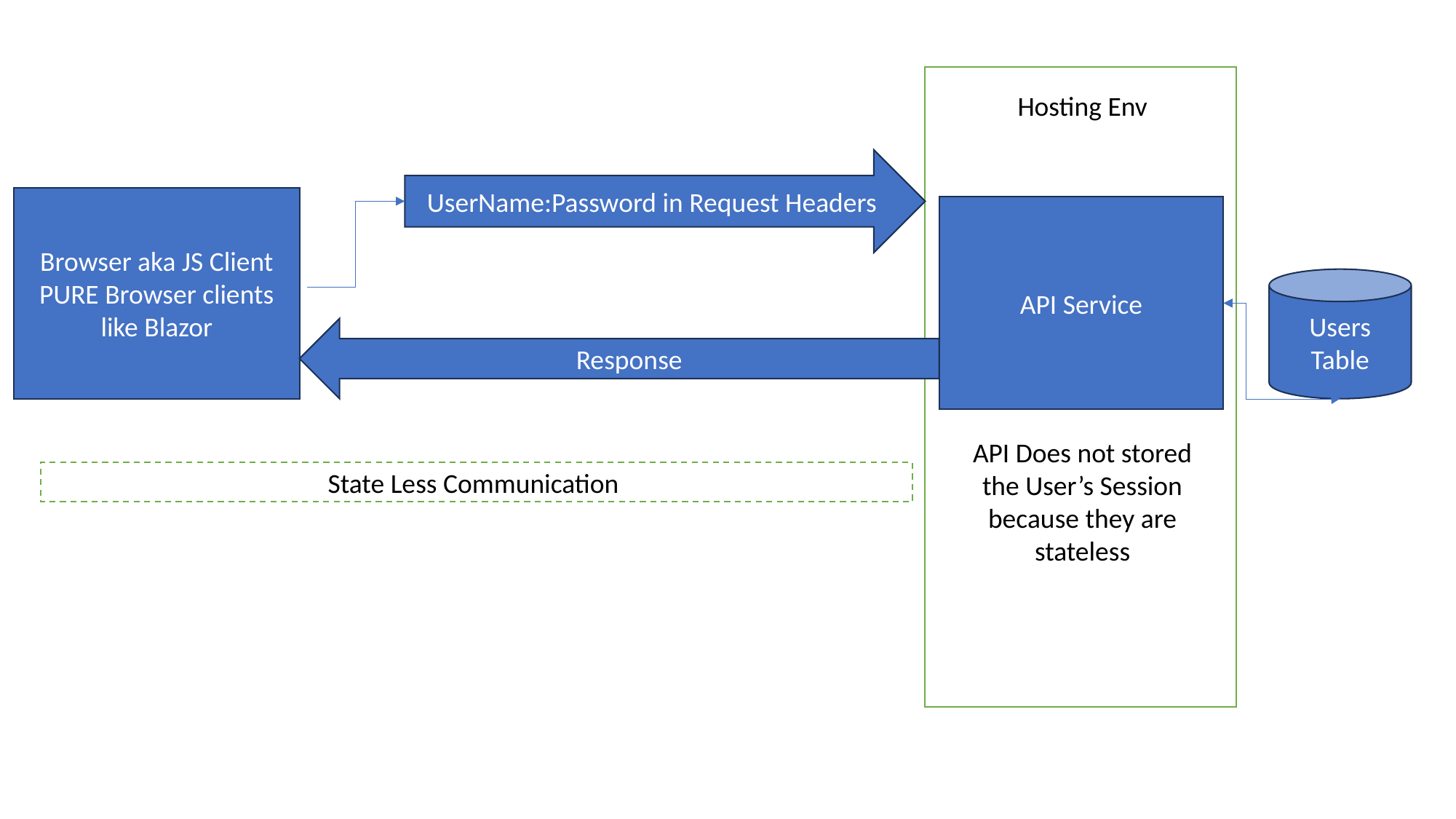

Hosting Env
UserName:Password in Request Headers
Browser aka JS Client
PURE Browser clients like Blazor
API Service
Users Table
Response
API Does not stored the User’s Session because they are stateless
State Less Communication